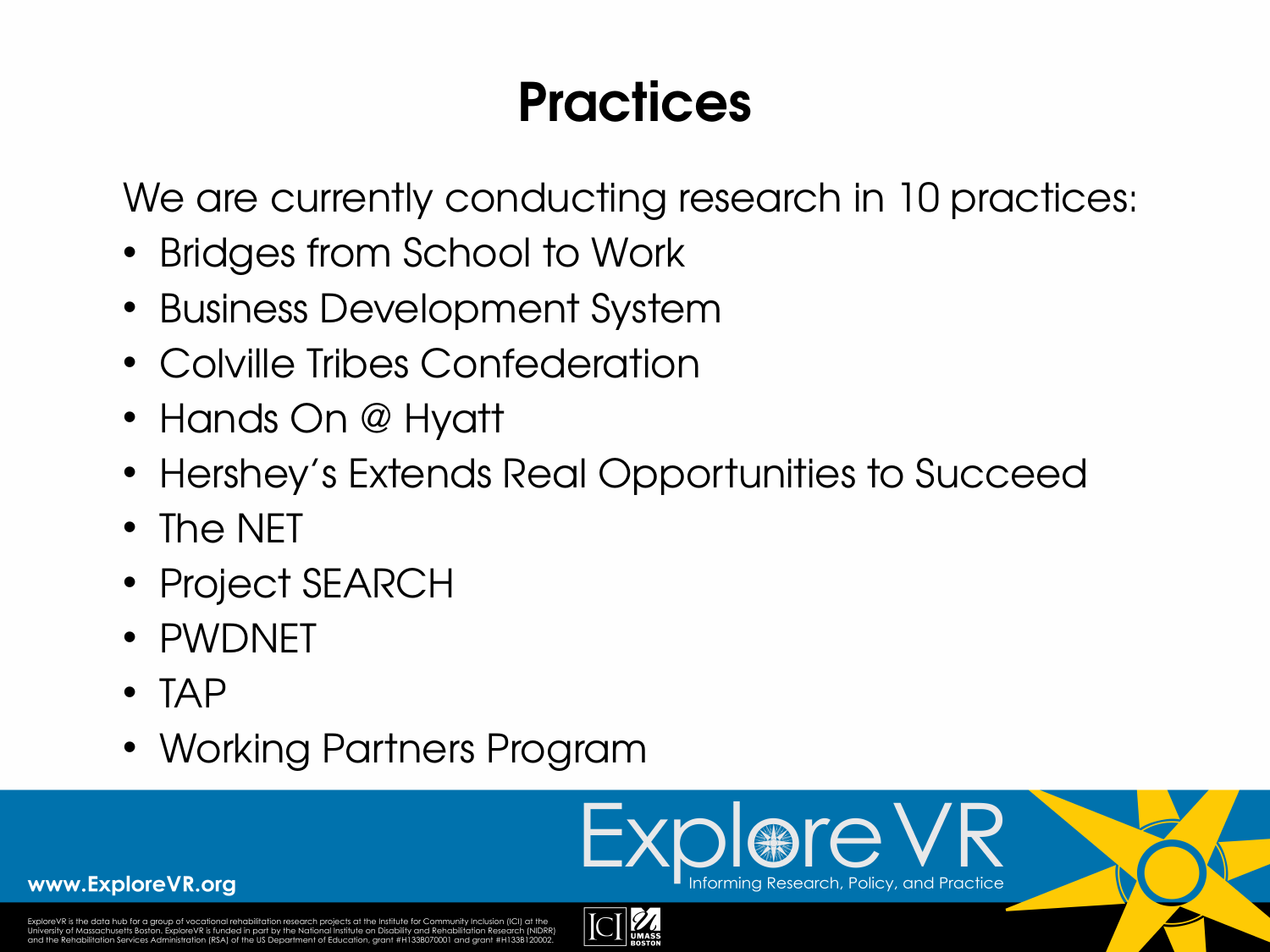

# Practices
We are currently conducting research in 10 practices:
Bridges from School to Work
Business Development System
Colville Tribes Confederation
Hands On @ Hyatt
Hershey’s Extends Real Opportunities to Succeed
The NET
Project SEARCH
PWDNET
TAP
Working Partners Program